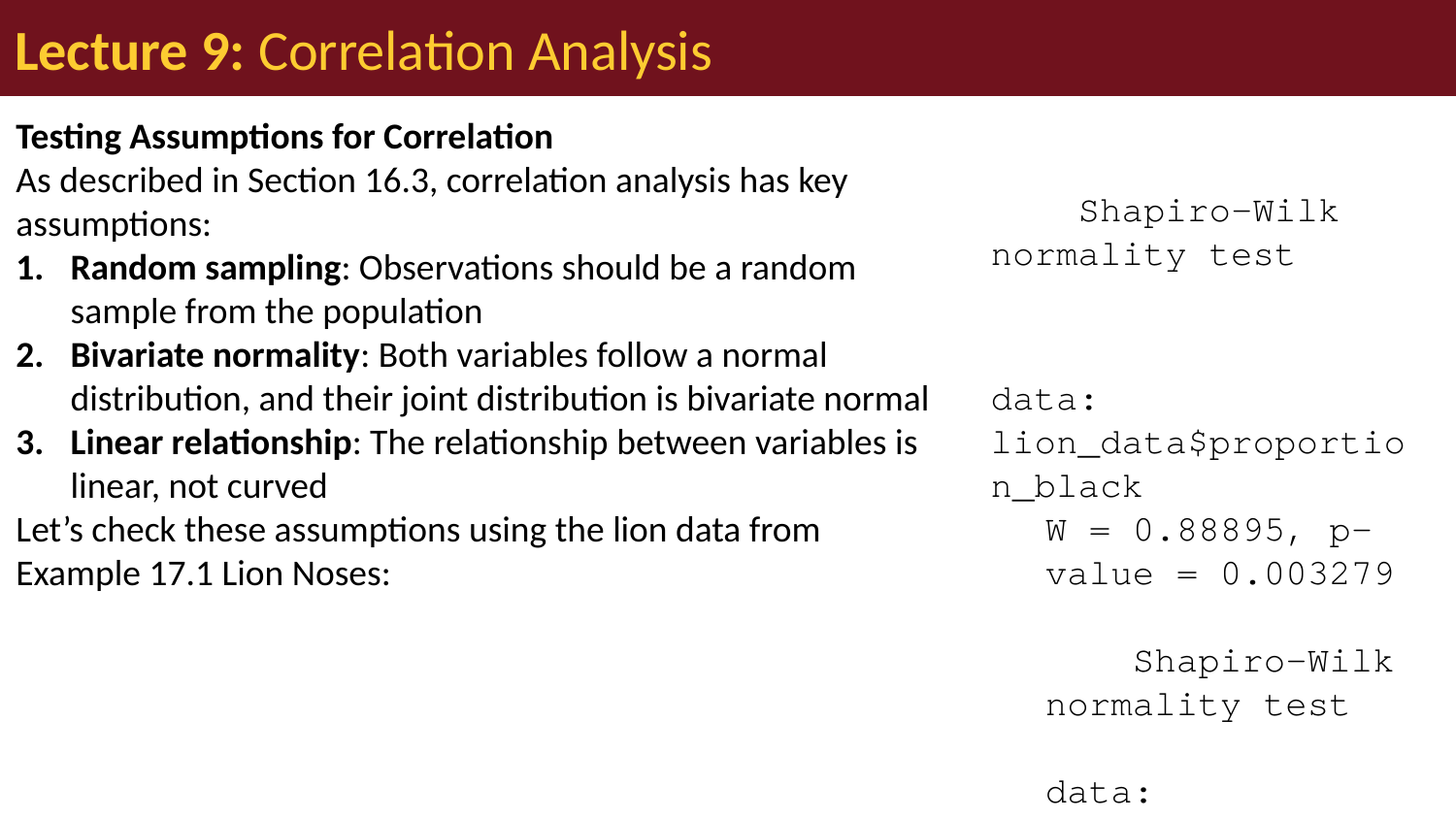

# Lecture 9: Correlation Analysis
Testing Assumptions for Correlation
As described in Section 16.3, correlation analysis has key assumptions:
Random sampling: Observations should be a random sample from the population
Bivariate normality: Both variables follow a normal distribution, and their joint distribution is bivariate normal
Linear relationship: The relationship between variables is linear, not curved
Let’s check these assumptions using the lion data from Example 17.1 Lion Noses:

    Shapiro-Wilk normality test

data:  lion_data$proportion_black
W = 0.88895, p-value = 0.003279

    Shapiro-Wilk normality test

data:  lion_data$age_years
W = 0.87615, p-value = 0.001615